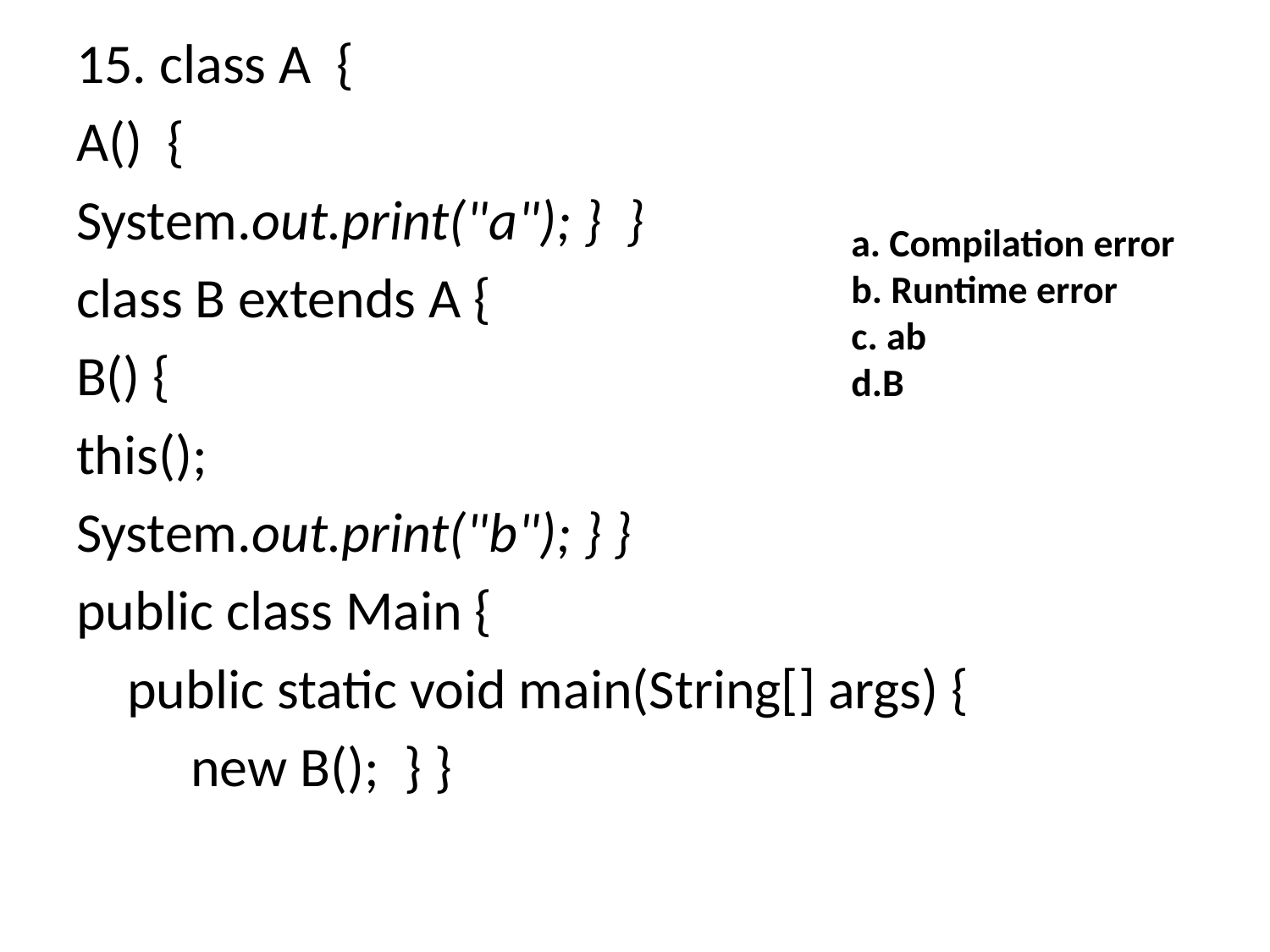

15. class A  {
A()  {
System.out.print("a"); }  }
class B extends A {
B() {
this();
System.out.print("b"); } }
public class Main {
    public static void main(String[] args) {
         new B();  } }

a. Compilation error
b. Runtime error
c. ab
d.B